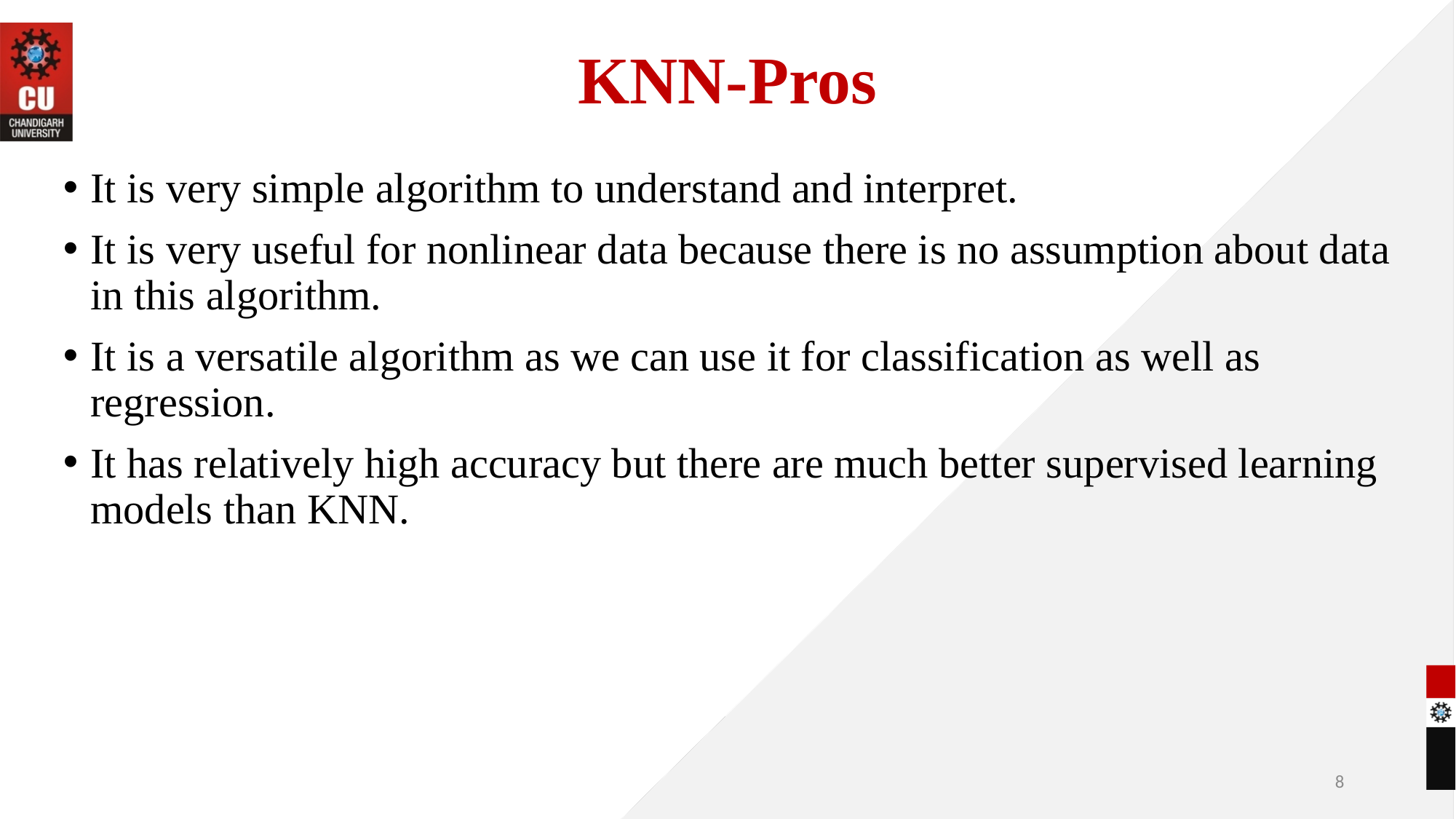

# KNN-Pros
It is very simple algorithm to understand and interpret.
It is very useful for nonlinear data because there is no assumption about data in this algorithm.
It is a versatile algorithm as we can use it for classification as well as regression.
It has relatively high accuracy but there are much better supervised learning models than KNN.
8